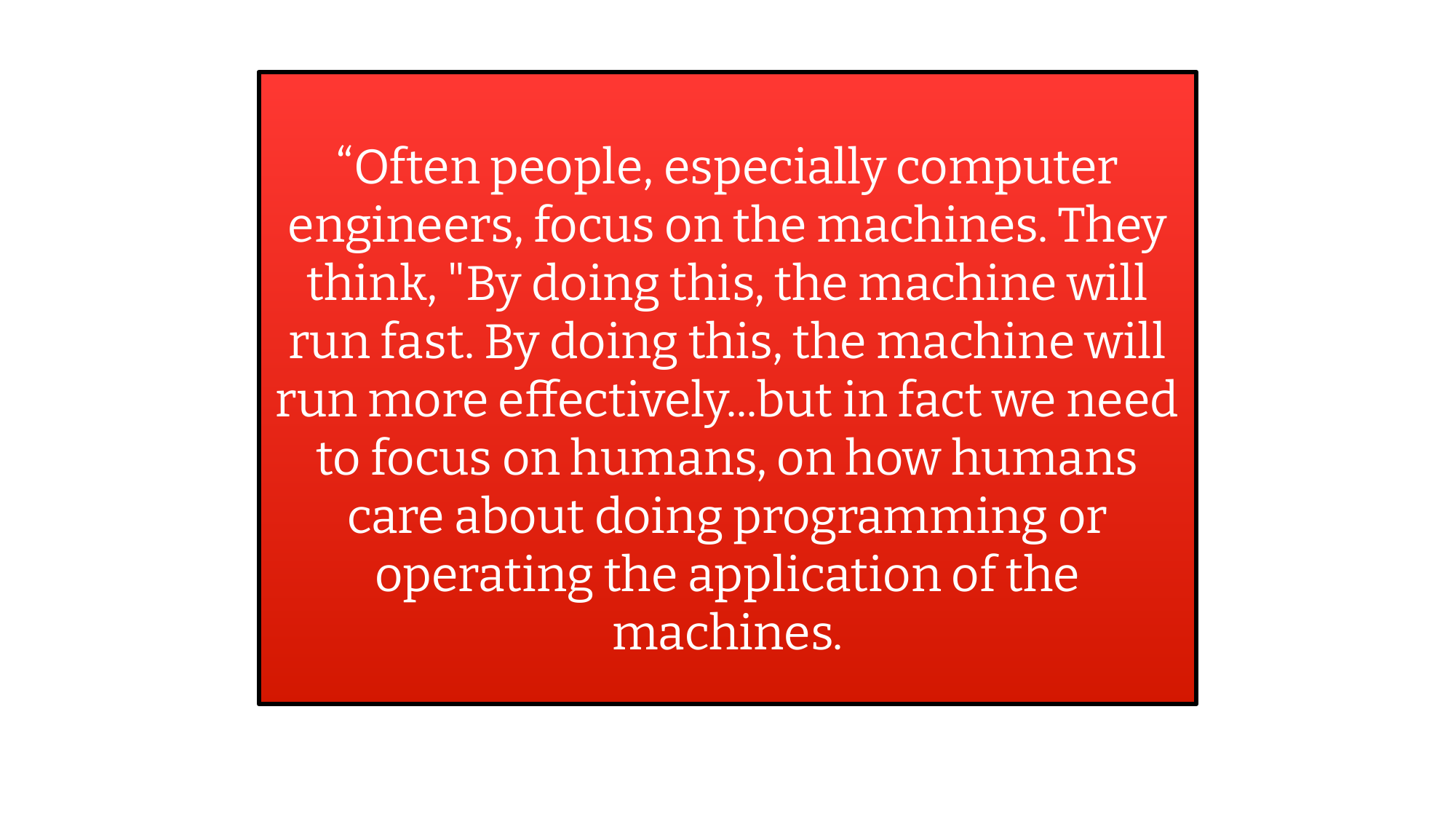

“Often people, especially computer engineers, focus on the machines. They think, "By doing this, the machine will run fast. By doing this, the machine will run more effectively...but in fact we need to focus on humans, on how humans care about doing programming or operating the application of the machines.